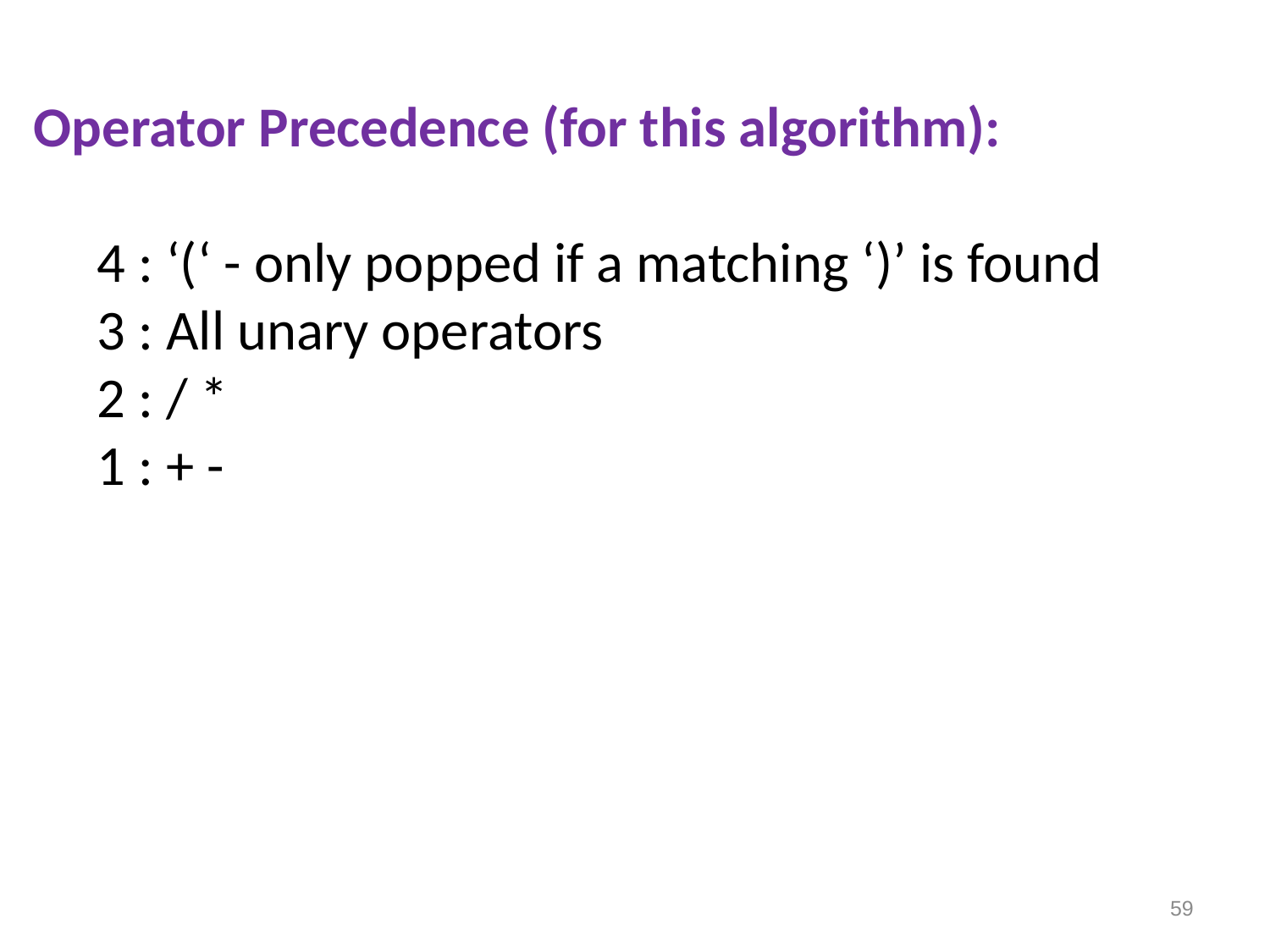

Operator Precedence (for this algorithm):

4 : ‘(‘ - only popped if a matching ‘)’ is found
3 : All unary operators
2 : / *
1 : + -
59